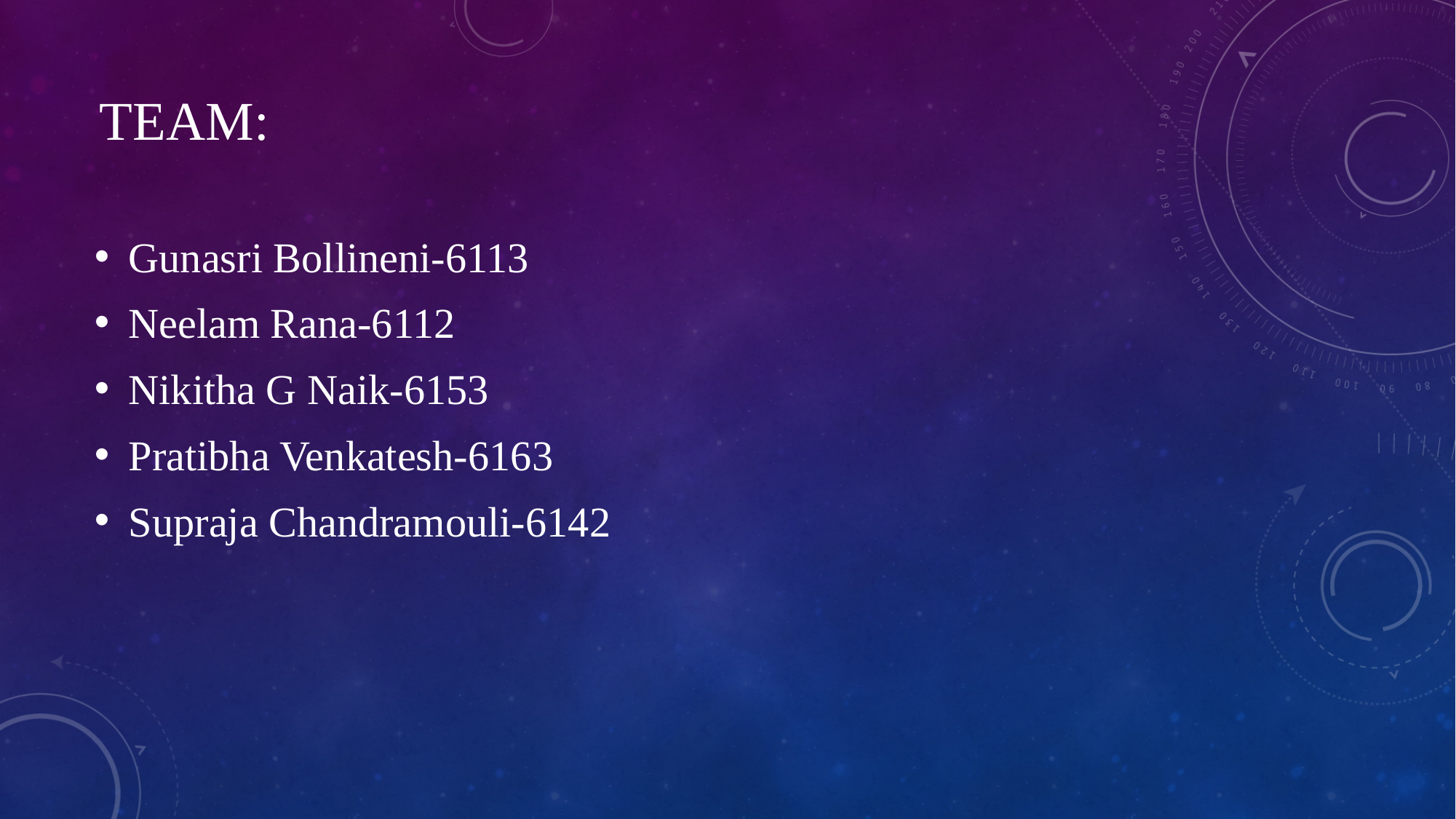

# Team:
Gunasri Bollineni-6113
Neelam Rana-6112
Nikitha G Naik-6153
Pratibha Venkatesh-6163
Supraja Chandramouli-6142